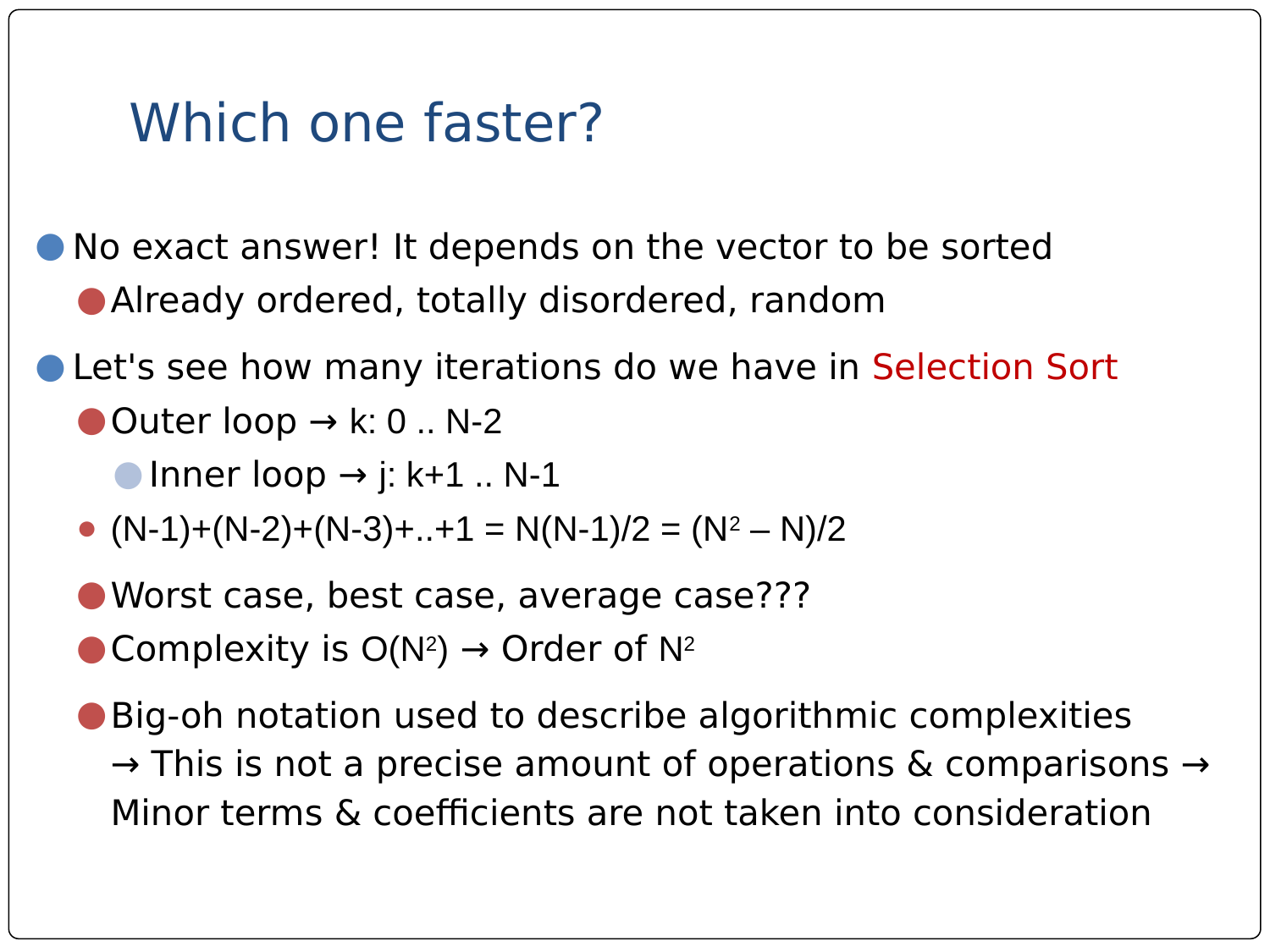

# Which one faster?
No exact answer! It depends on the vector to be sorted
Already ordered, totally disordered, random
Let's see how many iterations do we have in Selection Sort
Outer loop → k: 0 .. N-2
Inner loop → j: k+1 .. N-1
(N-1)+(N-2)+(N-3)+..+1 = N(N-1)/2 = (N2 – N)/2
Worst case, best case, average case???
Complexity is O(N2) → Order of N2
Big-oh notation used to describe algorithmic complexities
→ This is not a precise amount of operations & comparisons → Minor terms & coefficients are not taken into consideration